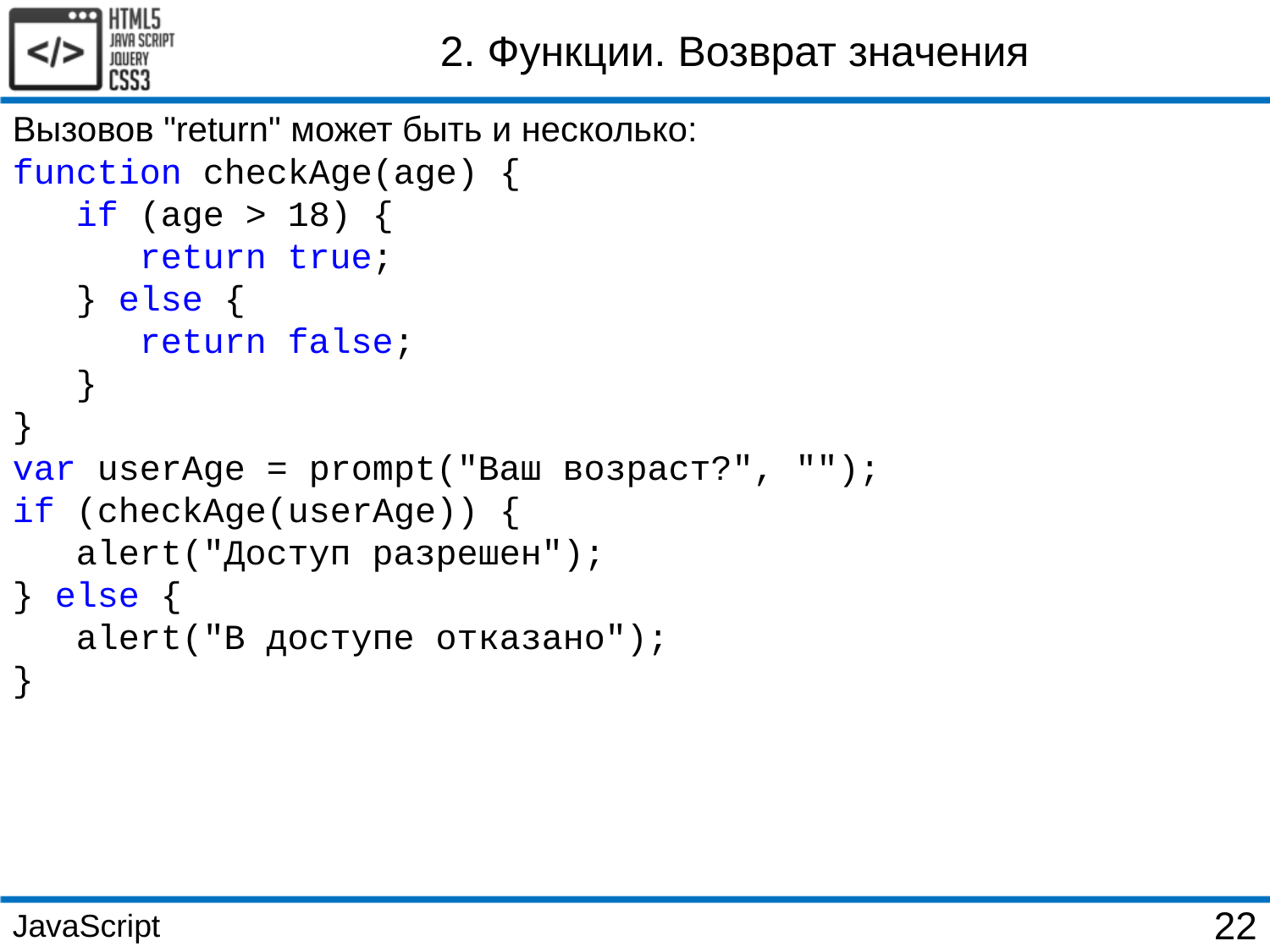

2. Функции. Возврат значения
Вызовов "return" может быть и несколько:
function checkAge(age) {
   if (age > 18) {
      return true;
   } else {
      return false;
   }
}
var userAge = prompt("Ваш возраст?", "");
if (checkAge(userAge)) {
   alert("Доступ разрешен");
} else {
   alert("В доступе отказано");
}
JavaScript
22